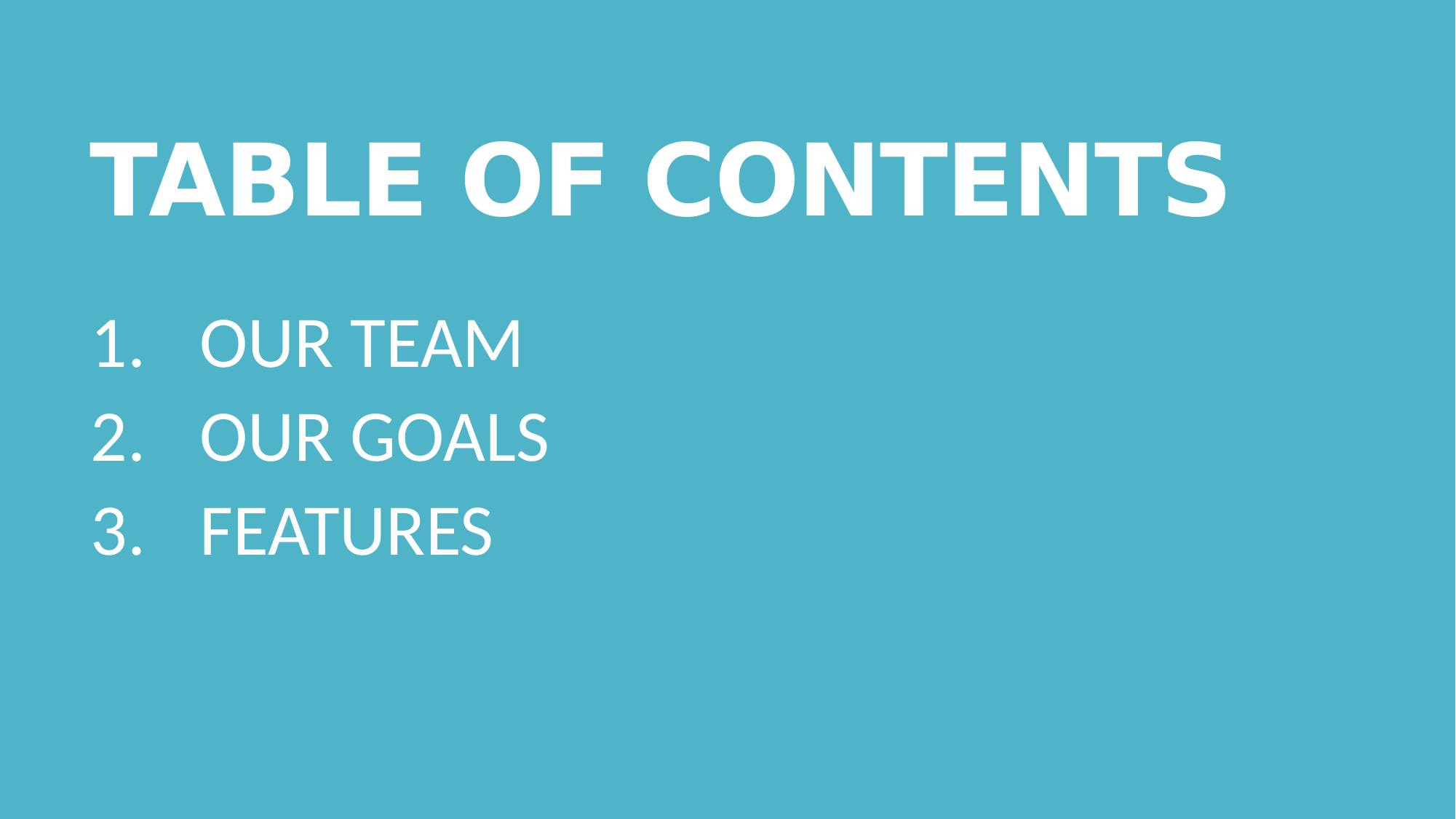

# TABLE OF CONTENTS
OUR TEAM
OUR GOALS
FEATURES